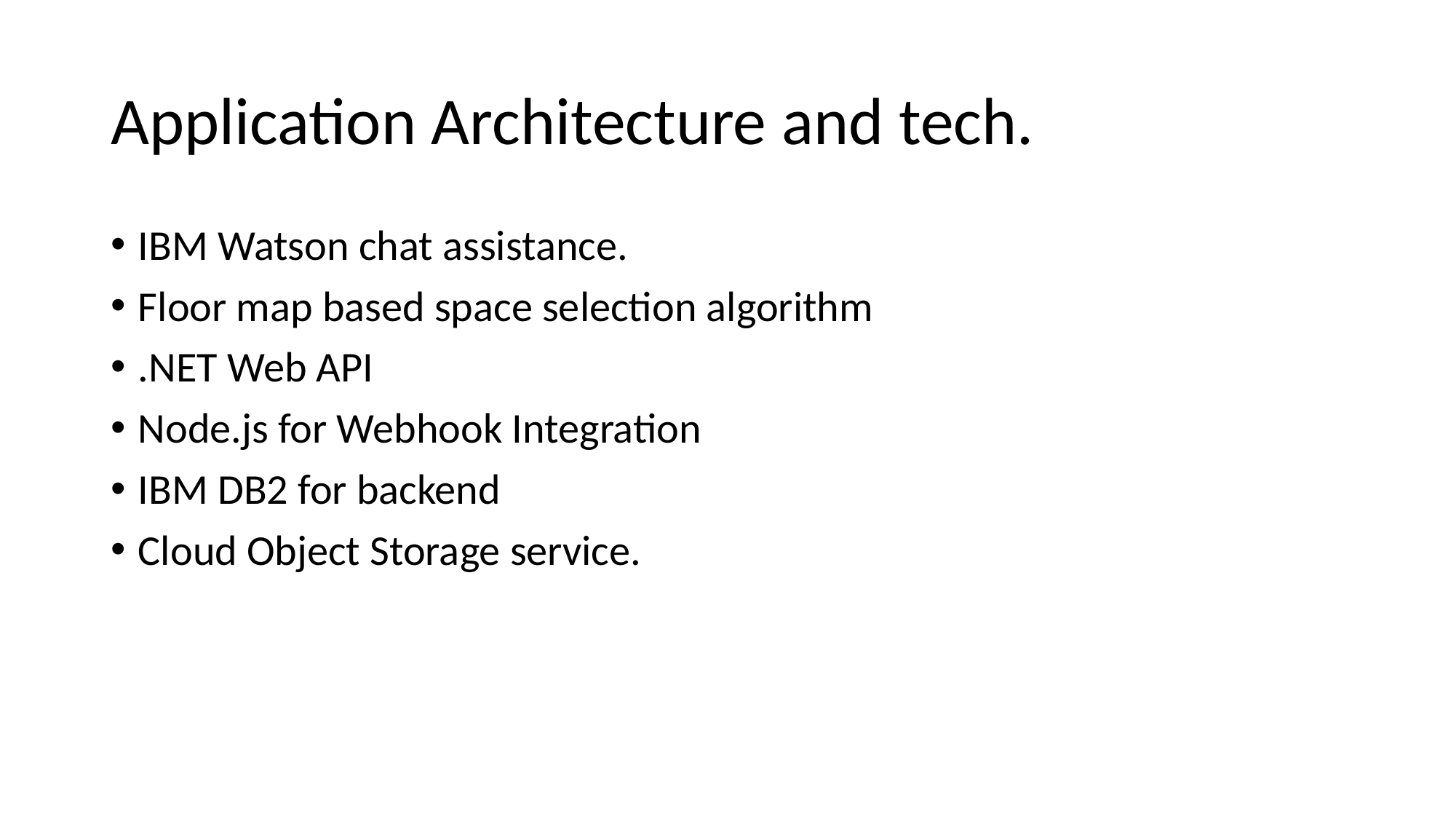

# Application Architecture and tech.
IBM Watson chat assistance.
Floor map based space selection algorithm
.NET Web API
Node.js for Webhook Integration
IBM DB2 for backend
Cloud Object Storage service.